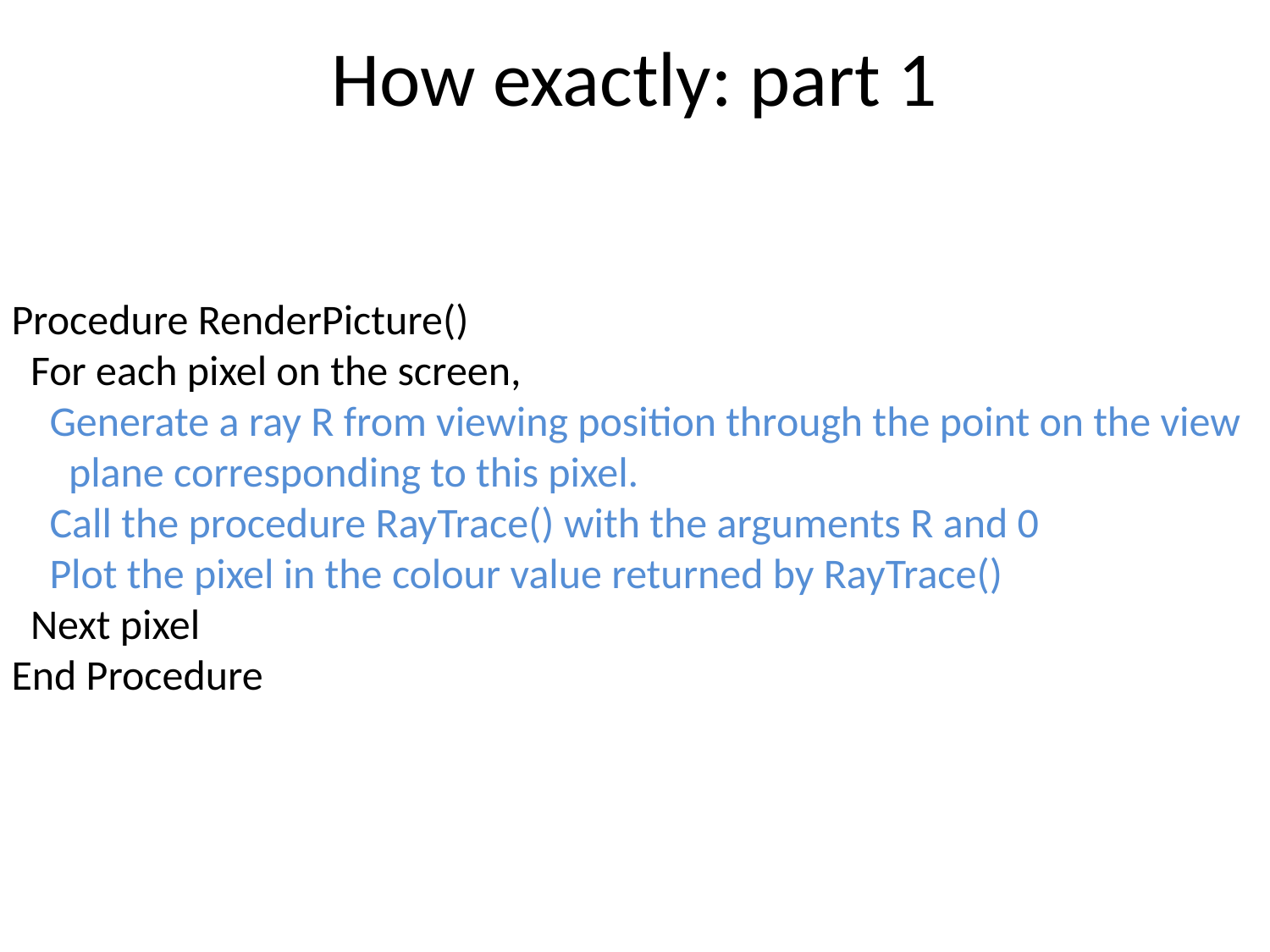

# How exactly: part 1
Procedure RenderPicture()
  For each pixel on the screen,
    Generate a ray R from viewing position through the point on the view
      plane corresponding to this pixel.
    Call the procedure RayTrace() with the arguments R and 0
    Plot the pixel in the colour value returned by RayTrace()
  Next pixel
End Procedure